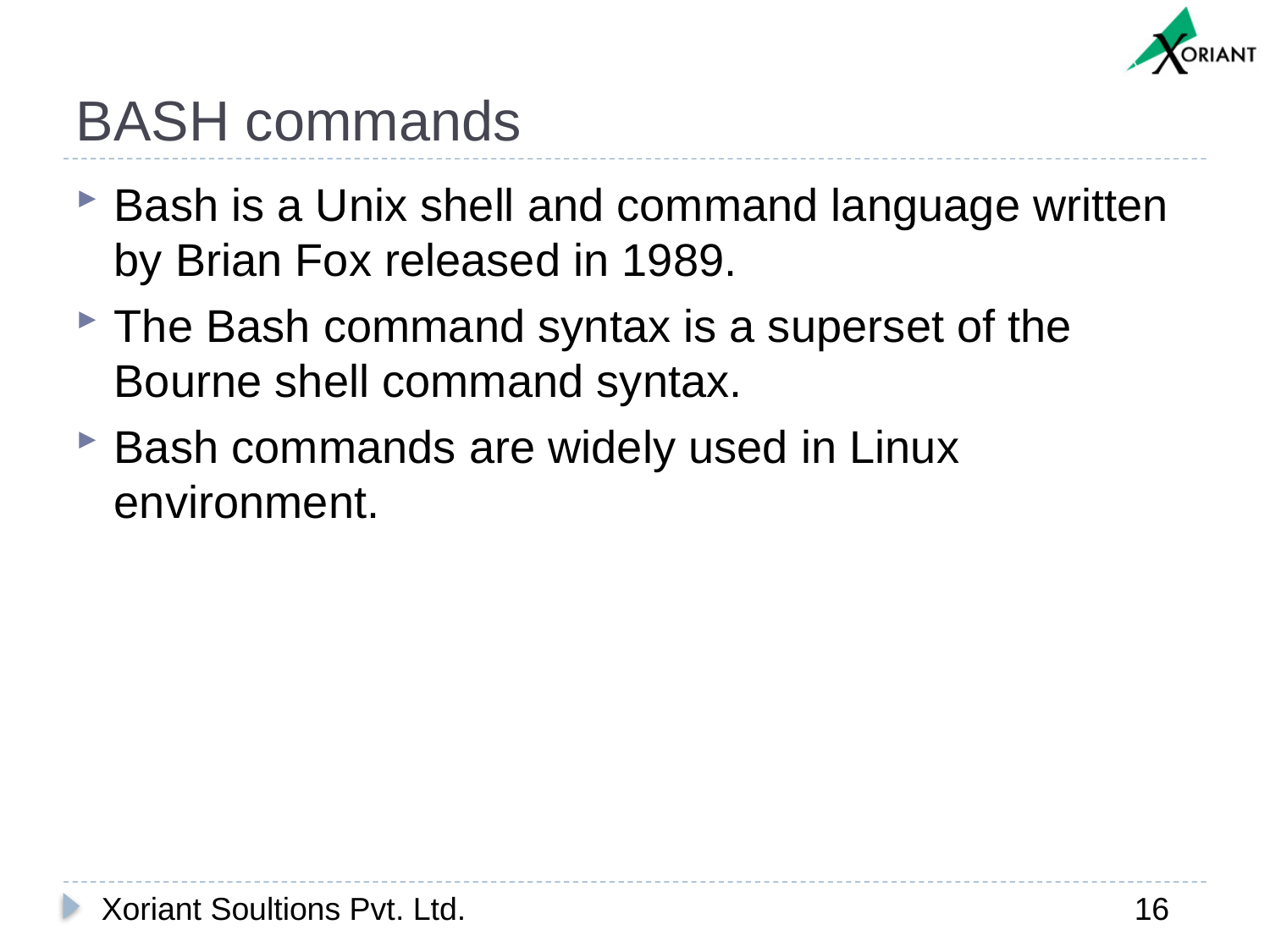

# BASH commands
Bash is a Unix shell and command language written by Brian Fox released in 1989.
The Bash command syntax is a superset of the Bourne shell command syntax.
Bash commands are widely used in Linux environment.
Xoriant Soultions Pvt. Ltd.
16